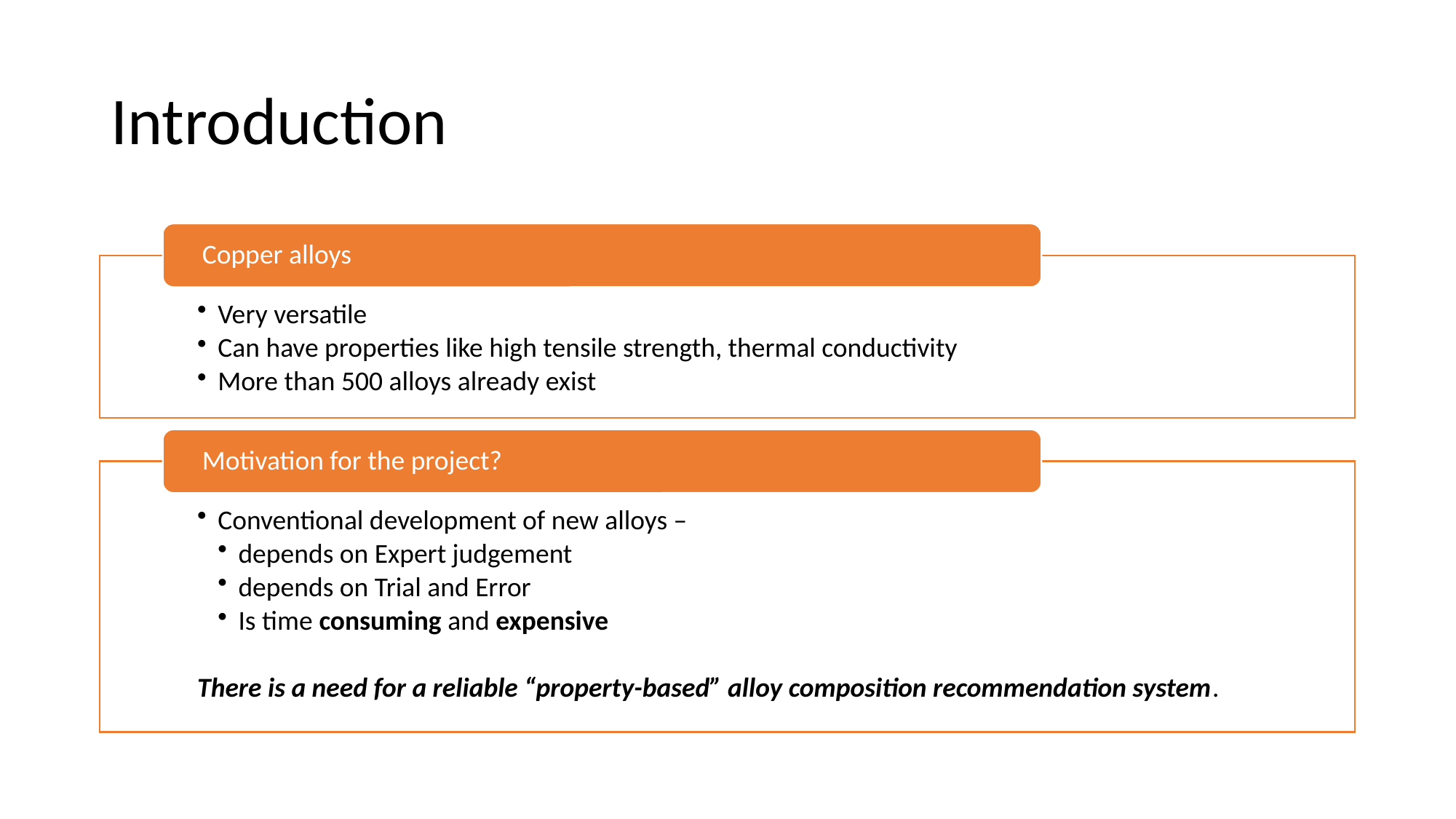

# Introduction
Very versatile
Can have properties like high tensile strength, thermal conductivity
More than 500 alloys already exist
Copper alloys
Conventional development of new alloys –
depends on Expert judgement
depends on Trial and Error
Is time consuming and expensive

There is a need for a reliable “property-based” alloy composition recommendation system.
Motivation for the project?